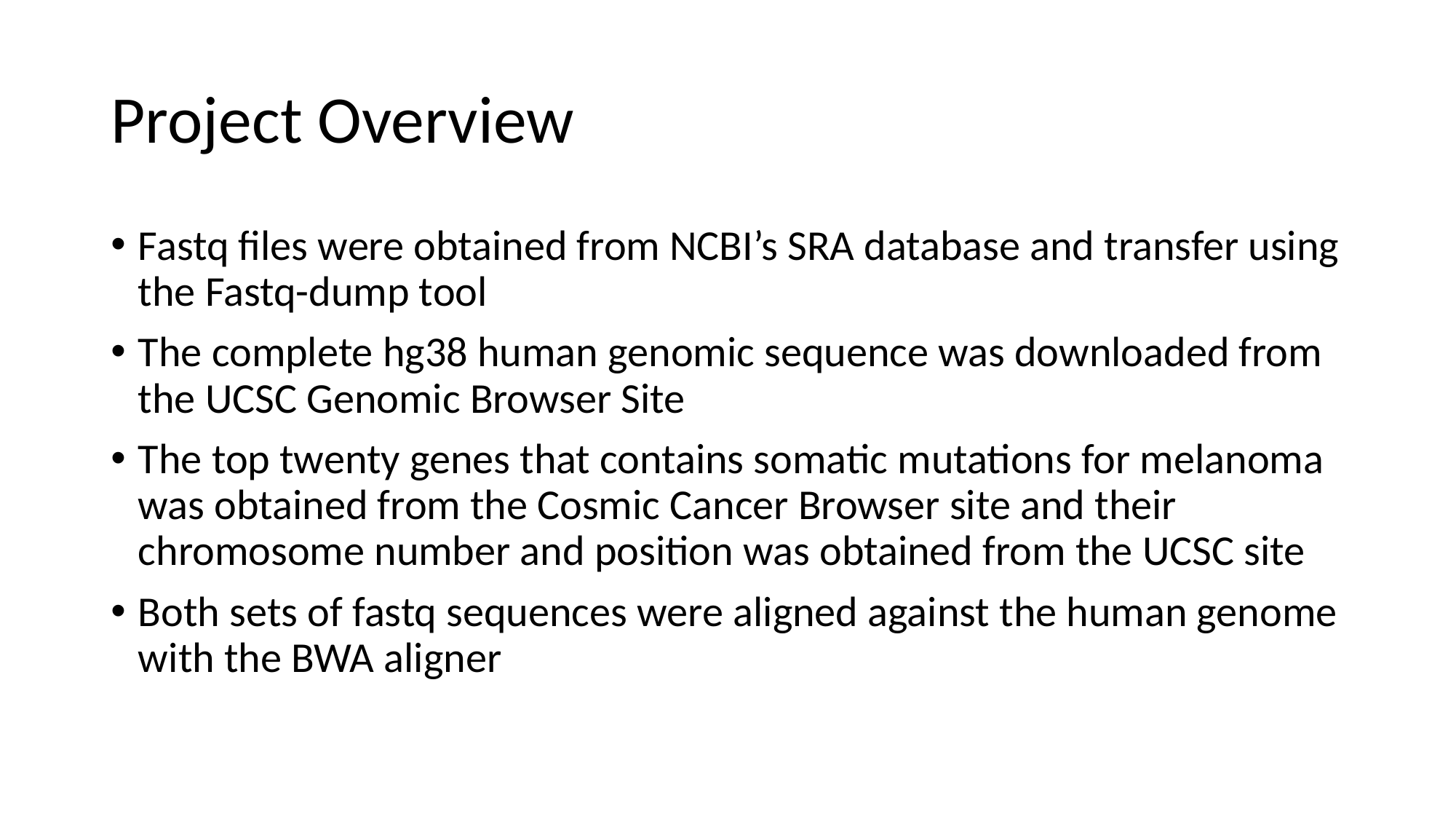

# Project Overview
Fastq files were obtained from NCBI’s SRA database and transfer using the Fastq-dump tool
The complete hg38 human genomic sequence was downloaded from the UCSC Genomic Browser Site
The top twenty genes that contains somatic mutations for melanoma was obtained from the Cosmic Cancer Browser site and their chromosome number and position was obtained from the UCSC site
Both sets of fastq sequences were aligned against the human genome with the BWA aligner